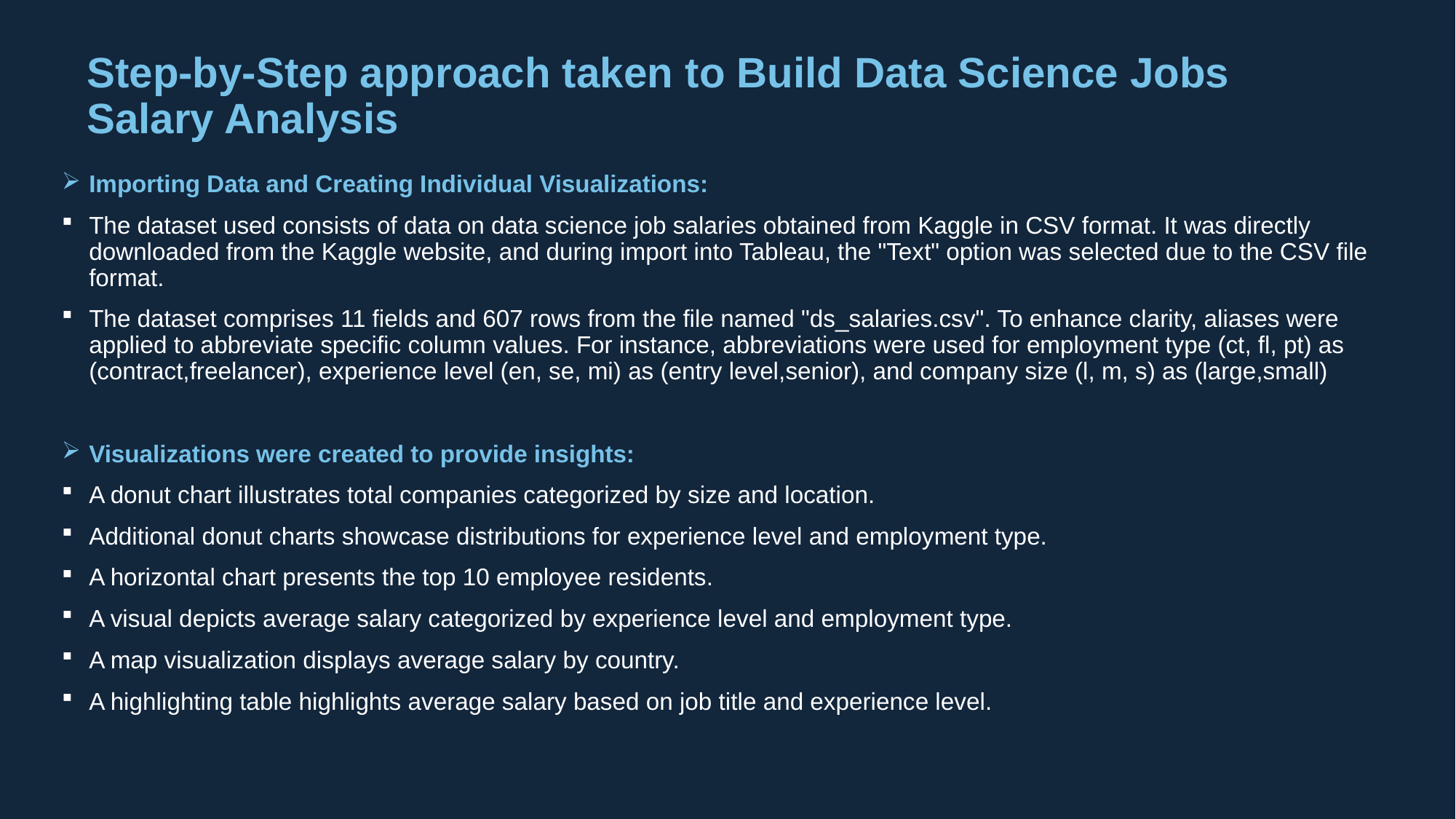

# Step-by-Step approach taken to Build Data Science Jobs Salary Analysis
Importing Data and Creating Individual Visualizations:
The dataset used consists of data on data science job salaries obtained from Kaggle in CSV format. It was directly downloaded from the Kaggle website, and during import into Tableau, the "Text" option was selected due to the CSV file format.
The dataset comprises 11 fields and 607 rows from the file named "ds_salaries.csv". To enhance clarity, aliases were applied to abbreviate specific column values. For instance, abbreviations were used for employment type (ct, fl, pt) as (contract,freelancer), experience level (en, se, mi) as (entry level,senior), and company size (l, m, s) as (large,small)

Visualizations were created to provide insights:
A donut chart illustrates total companies categorized by size and location.
Additional donut charts showcase distributions for experience level and employment type.
A horizontal chart presents the top 10 employee residents.
A visual depicts average salary categorized by experience level and employment type.
A map visualization displays average salary by country.
A highlighting table highlights average salary based on job title and experience level.